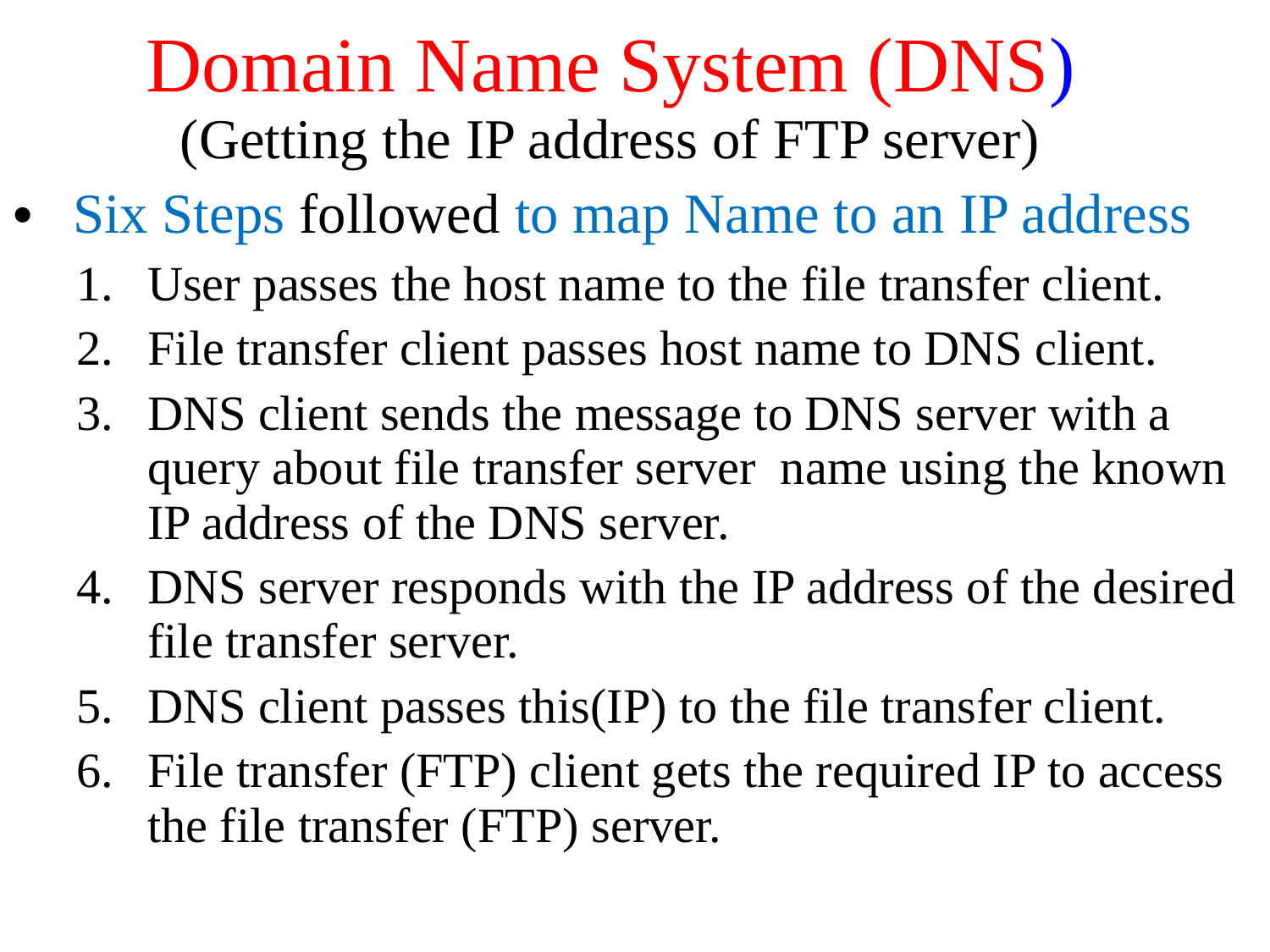

# Domain Name System (DNS) (Getting the IP address of FTP server)
 Six Steps followed to map Name to an IP address
User passes the host name to the file transfer client.
File transfer client passes host name to DNS client.
DNS client sends the message to DNS server with a query about file transfer server  name using the known IP address of the DNS server.
DNS server responds with the IP address of the desired file transfer server.
DNS client passes this(IP) to the file transfer client.
File transfer (FTP) client gets the required IP to access the file transfer (FTP) server.